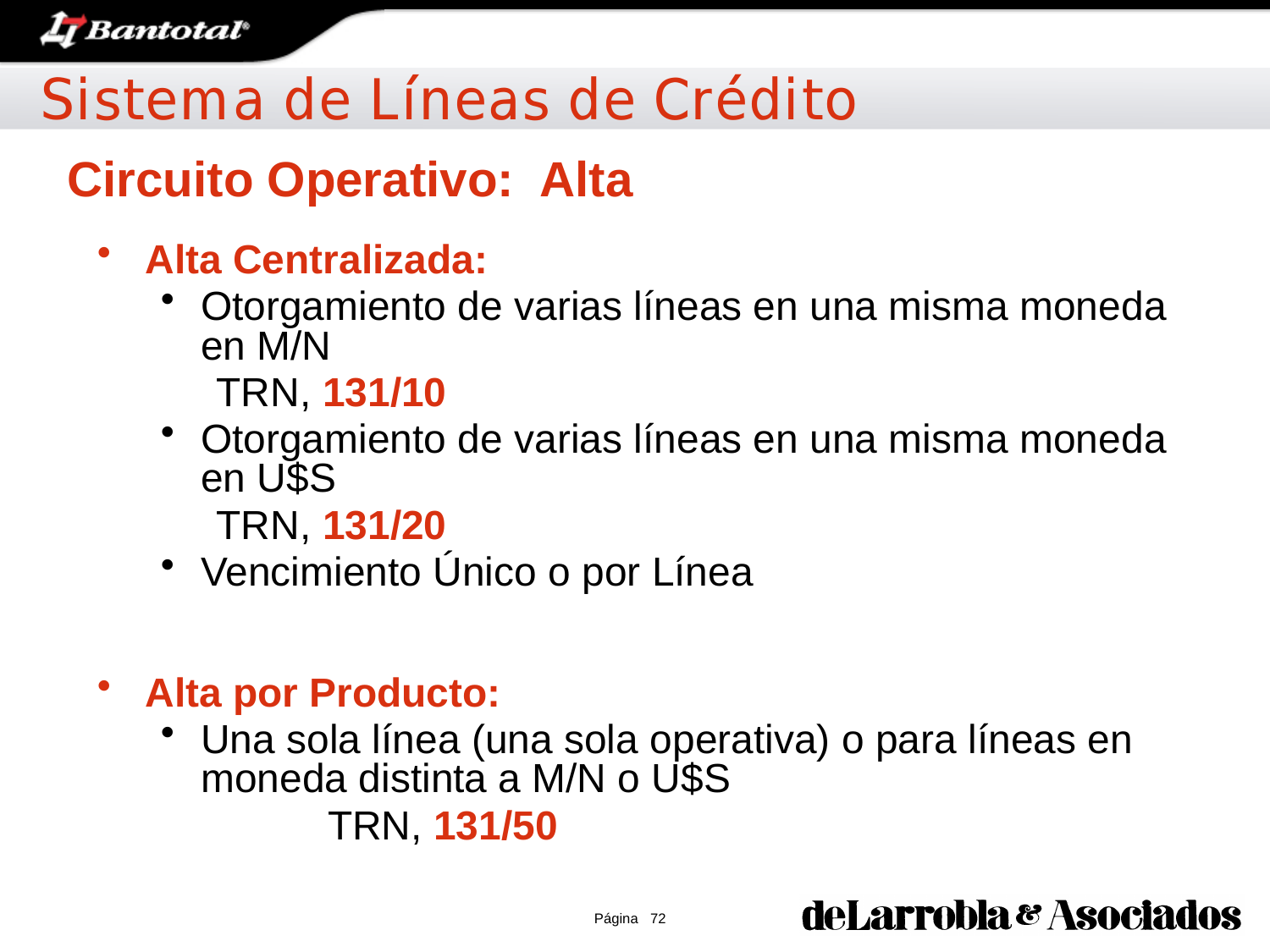

Sistema de Líneas de Crédito
Circuito Operativo:  Alta
Alta Centralizada:
Otorgamiento de varias líneas en una misma moneda en M/N
TRN, 131/10
Otorgamiento de varias líneas en una misma moneda en U$S
TRN, 131/20
Vencimiento Único o por Línea

Alta por Producto:
Una sola línea (una sola operativa) o para líneas en moneda distinta a M/N o U$S
		TRN, 131/50